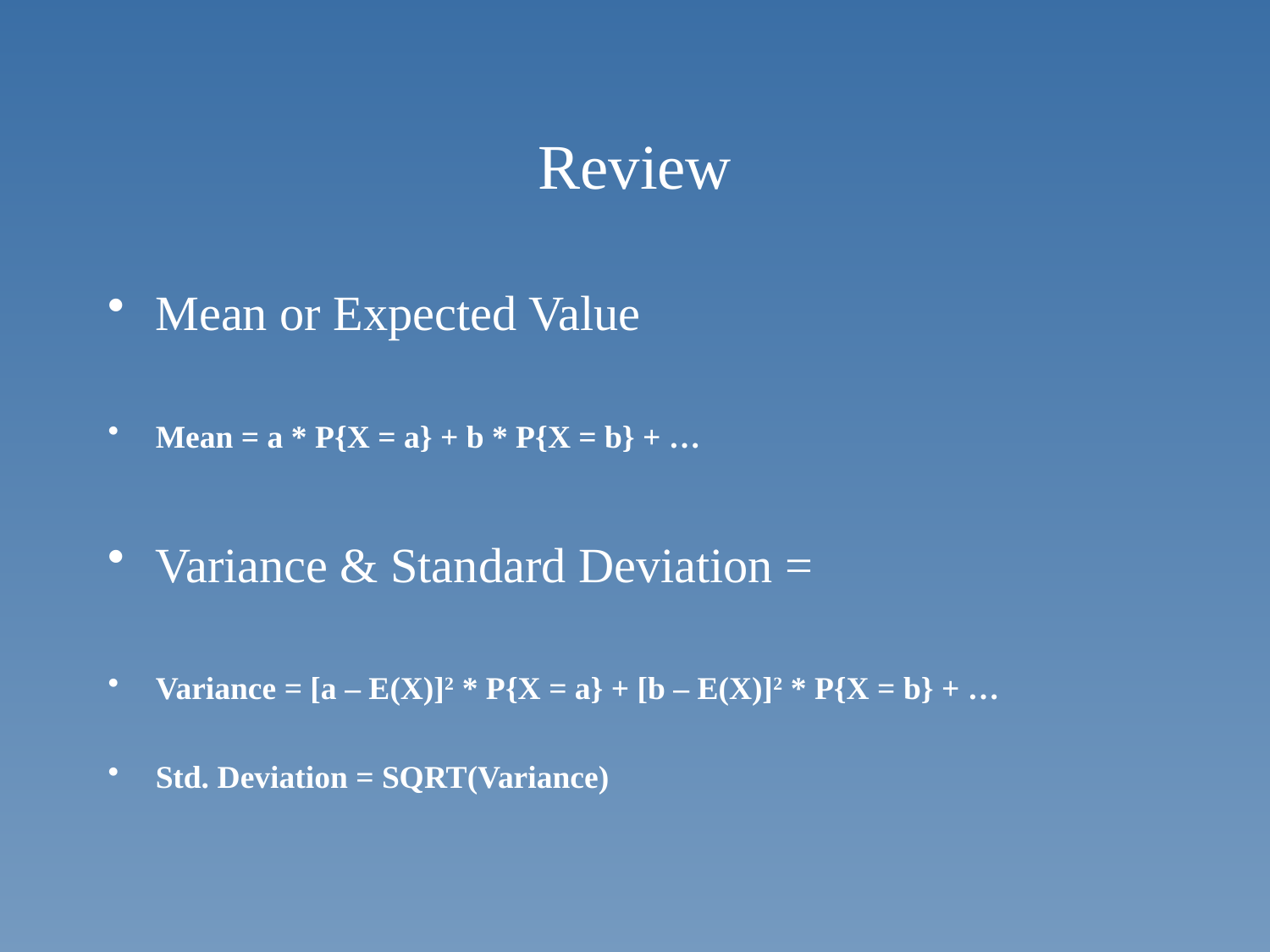

# Review
Mean or Expected Value

Mean = a * P{X = a} + b * P{X = b} + …

Variance & Standard Deviation =

Variance = [a – E(X)]2 * P{X = a} + [b – E(X)]2 * P{X = b} + …

Std. Deviation = SQRT(Variance)